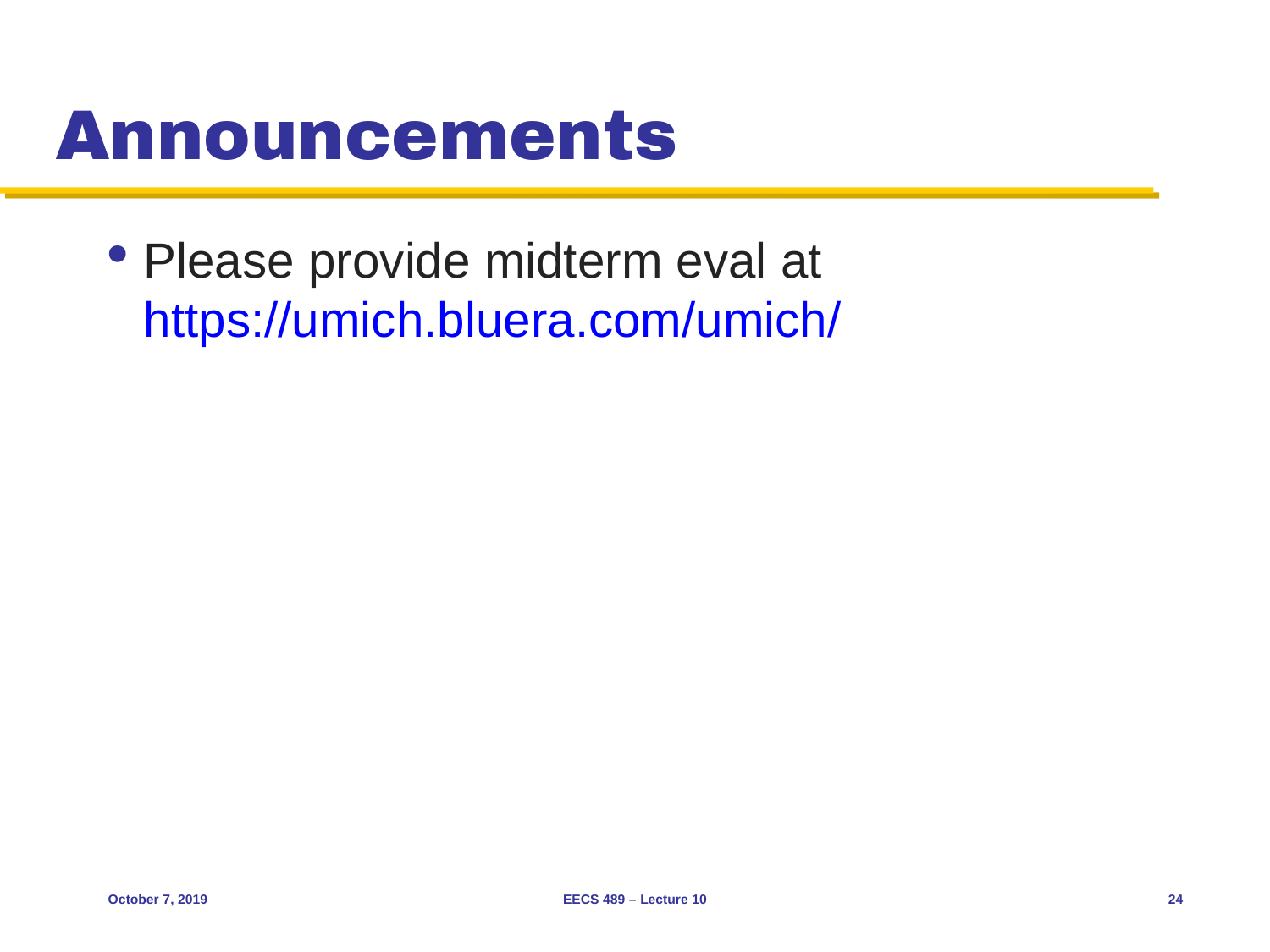

# Announcements
Please provide midterm eval at https://umich.bluera.com/umich/
October 7, 2019
EECS 489 – Lecture 10
24